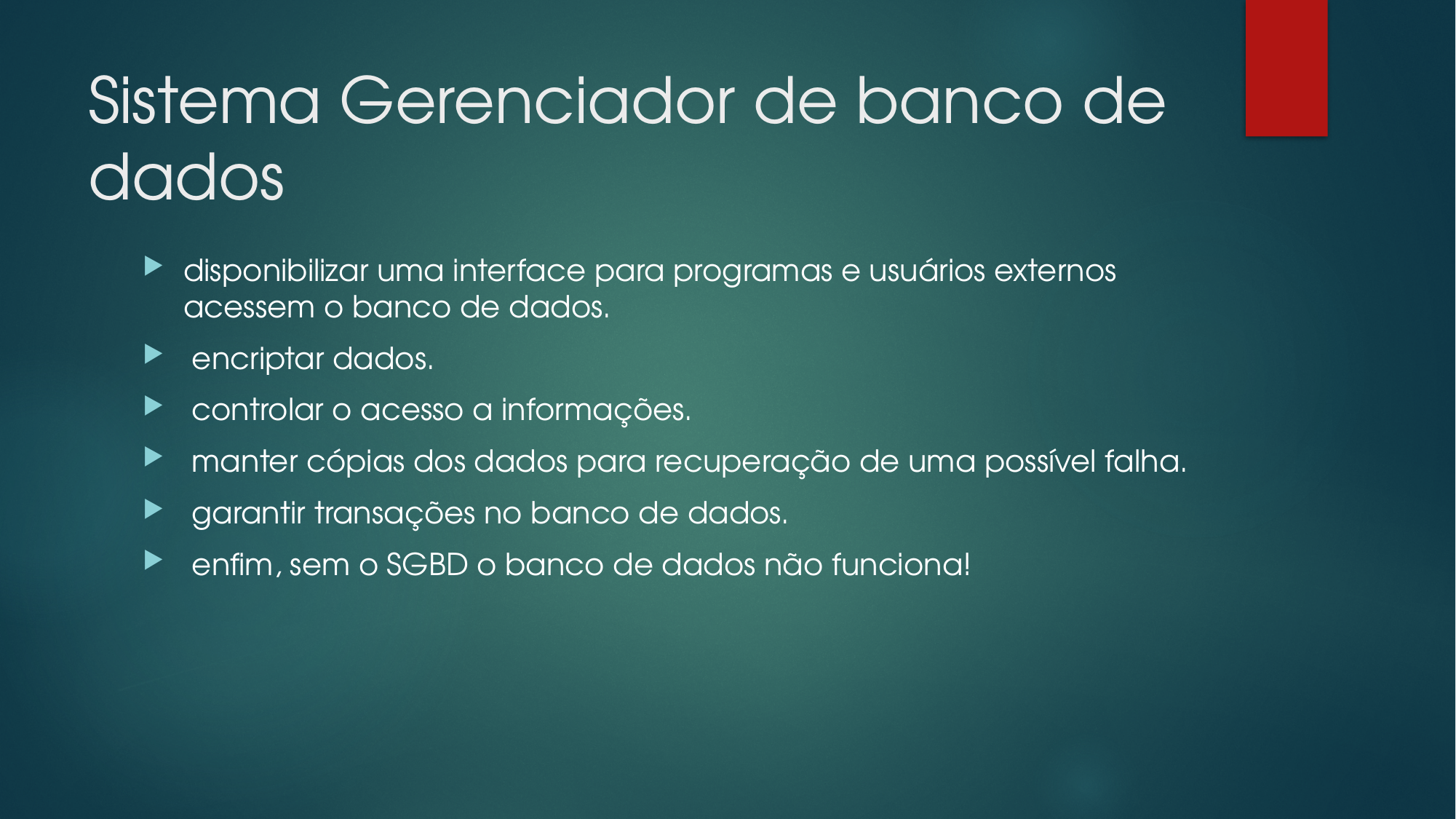

# Sistema Gerenciador de banco de dados
disponibilizar uma interface para programas e usuários externos acessem o banco de dados.
 encriptar dados.
 controlar o acesso a informações.
 manter cópias dos dados para recuperação de uma possível falha.
 garantir transações no banco de dados.
 enfim, sem o SGBD o banco de dados não funciona!